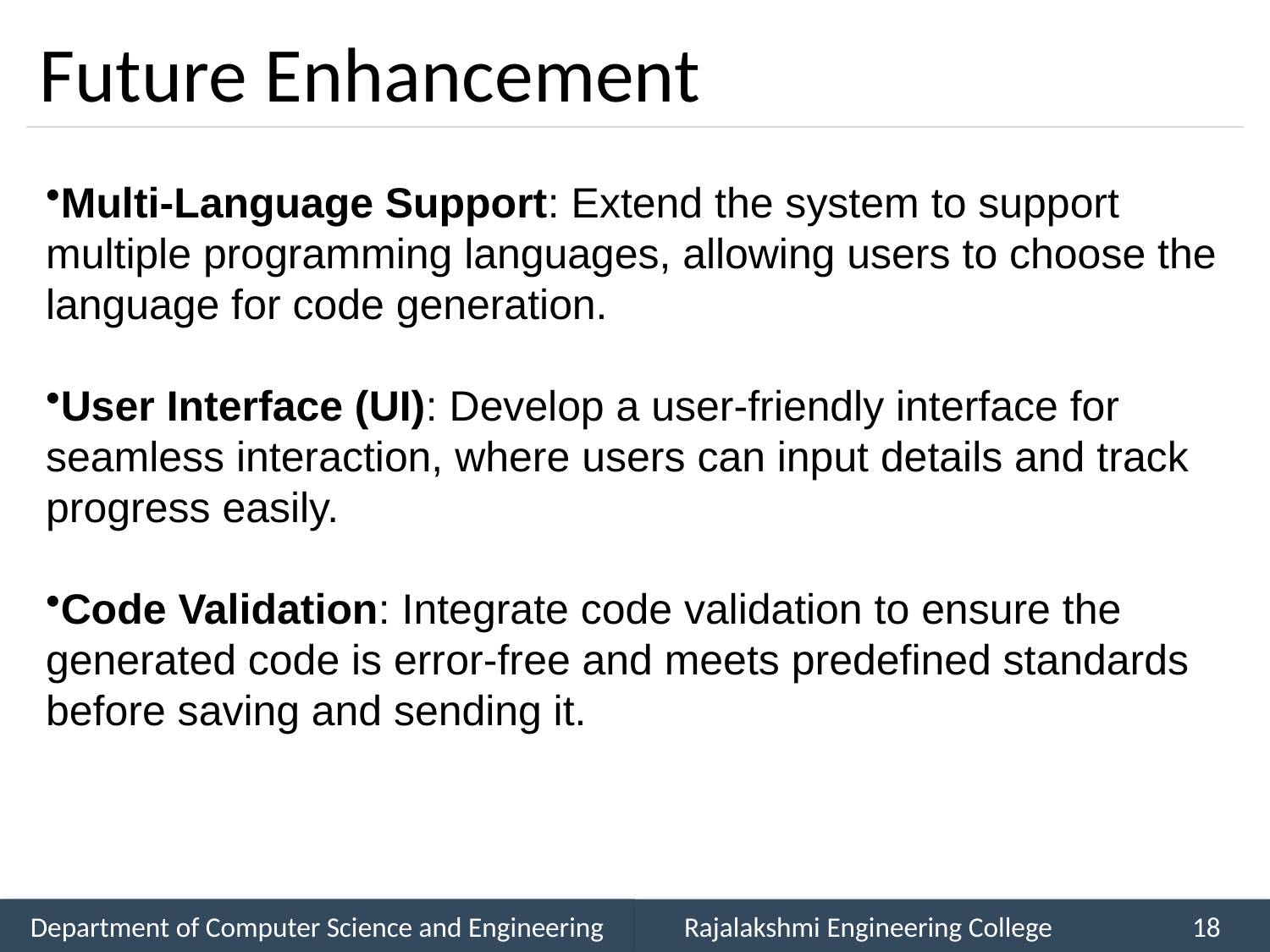

# Future Enhancement
Multi-Language Support: Extend the system to support multiple programming languages, allowing users to choose the language for code generation.

User Interface (UI): Develop a user-friendly interface for seamless interaction, where users can input details and track progress easily.

Code Validation: Integrate code validation to ensure the generated code is error-free and meets predefined standards before saving and sending it.